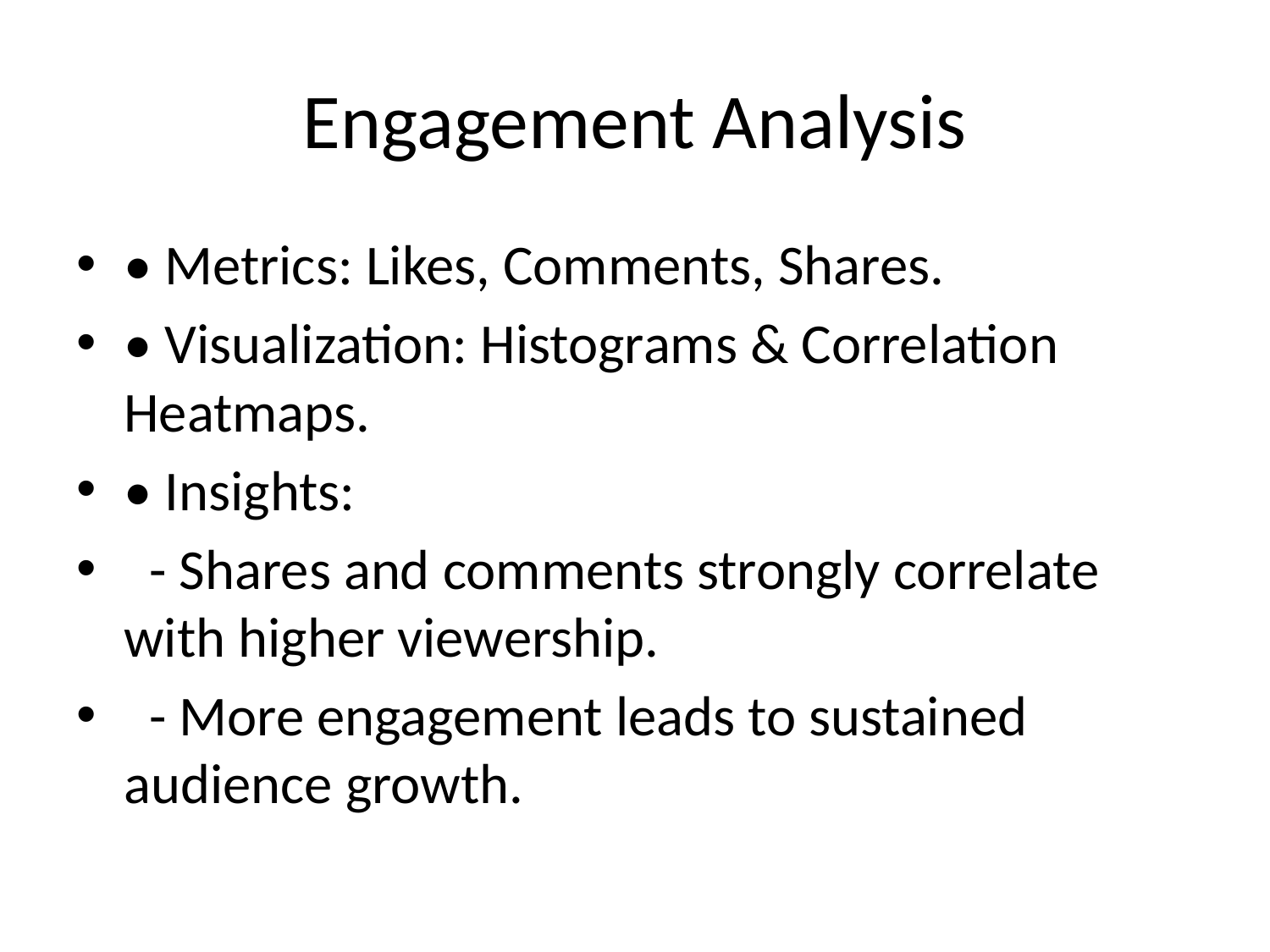

# Engagement Analysis
• Metrics: Likes, Comments, Shares.
• Visualization: Histograms & Correlation Heatmaps.
• Insights:
  - Shares and comments strongly correlate with higher viewership.
  - More engagement leads to sustained audience growth.